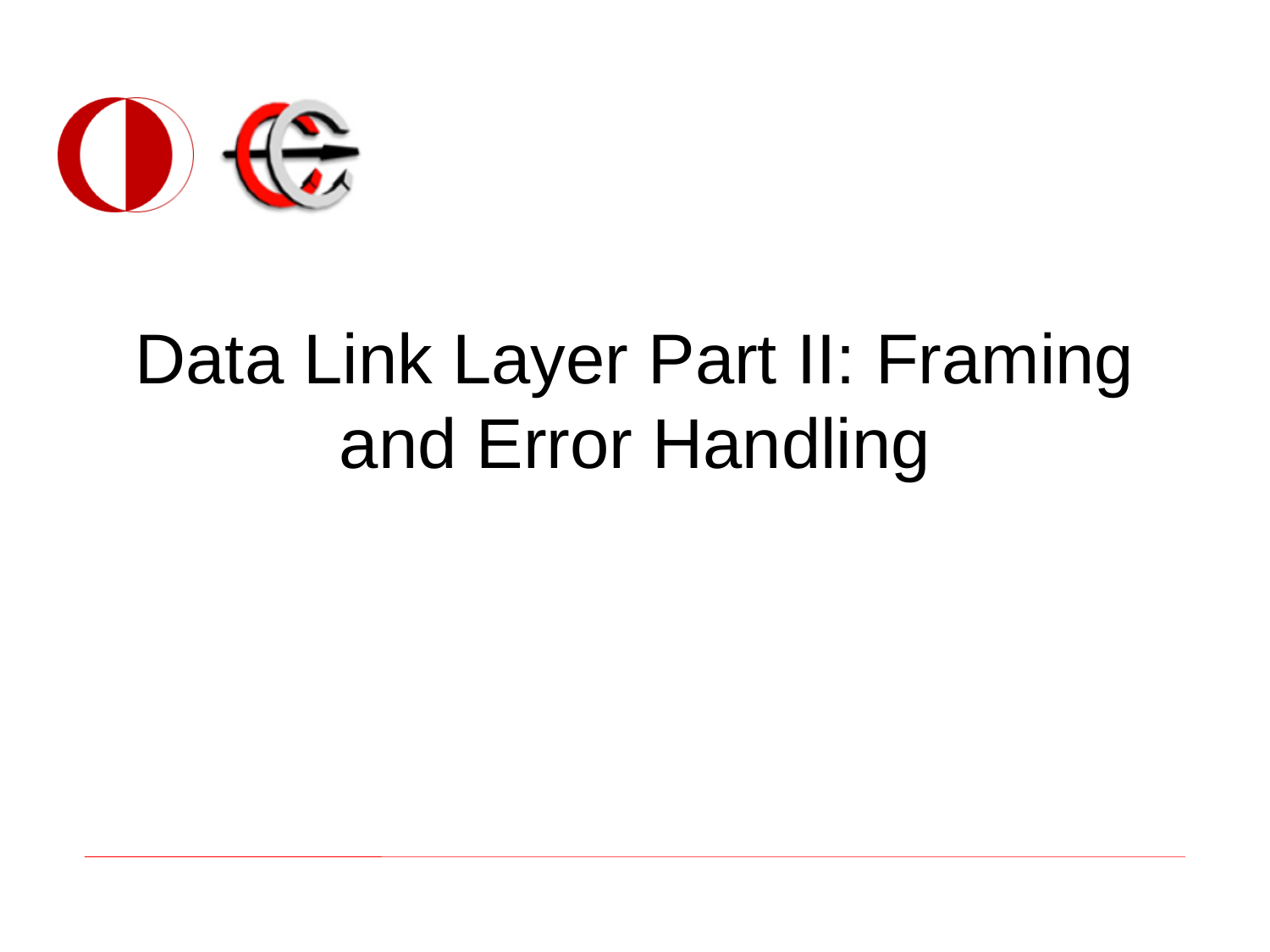

# Data Link Layer Part II: Framing and Error Handling